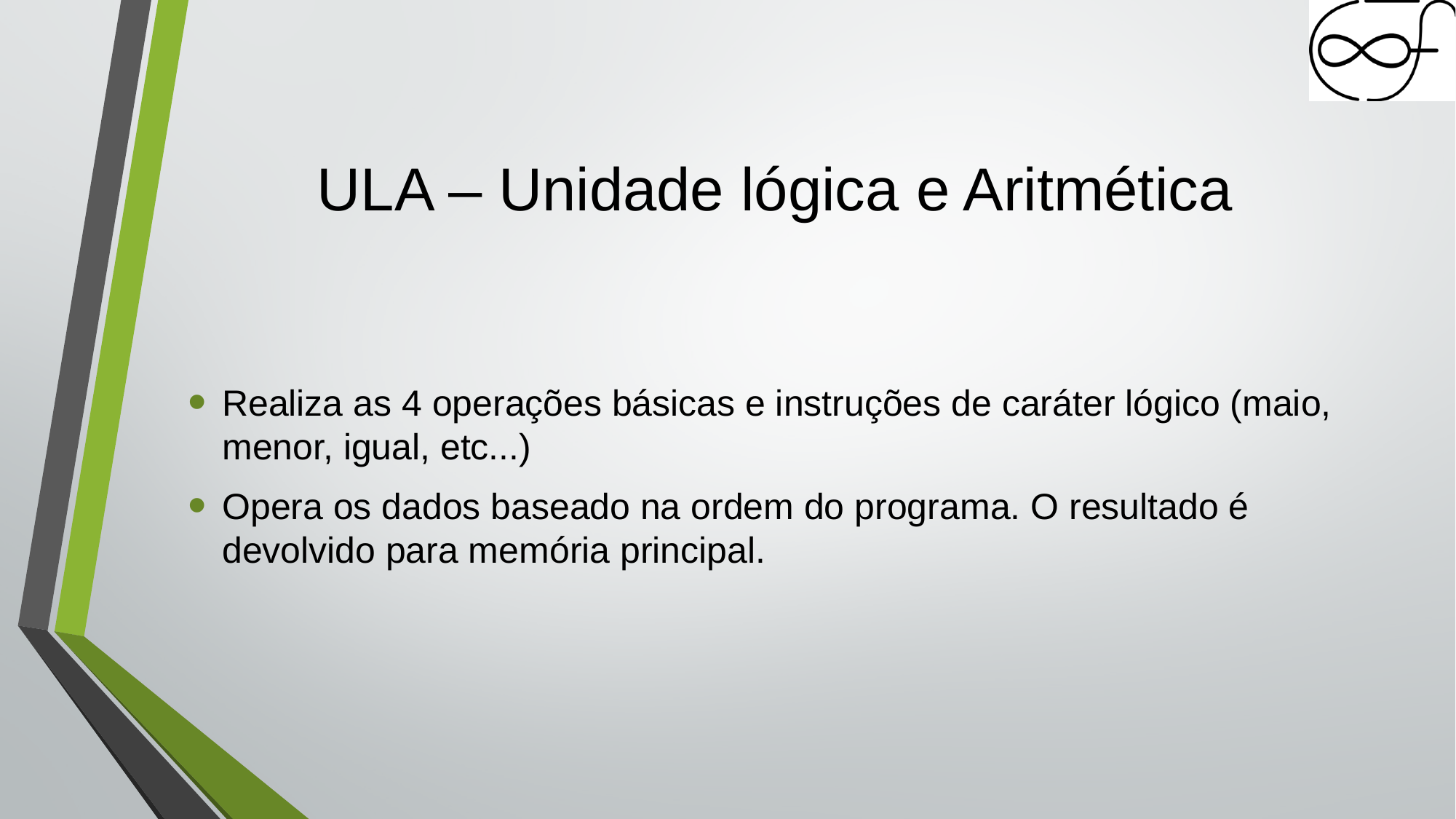

# ULA – Unidade lógica e Aritmética
Realiza as 4 operações básicas e instruções de caráter lógico (maio, menor, igual, etc...)
Opera os dados baseado na ordem do programa. O resultado é devolvido para memória principal.